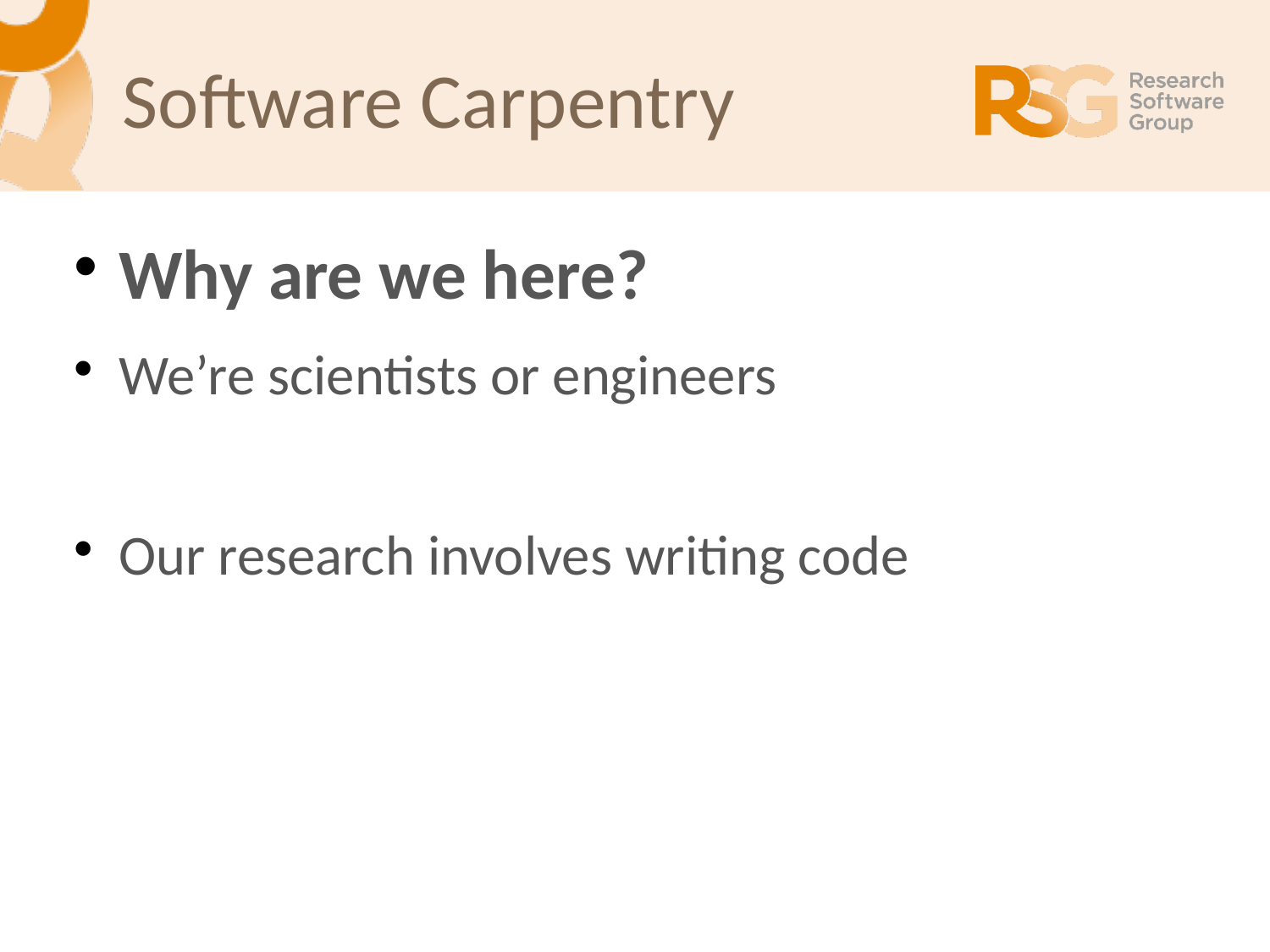

Software Carpentry
Why are we here?
We’re scientists or engineers

Our research involves writing code